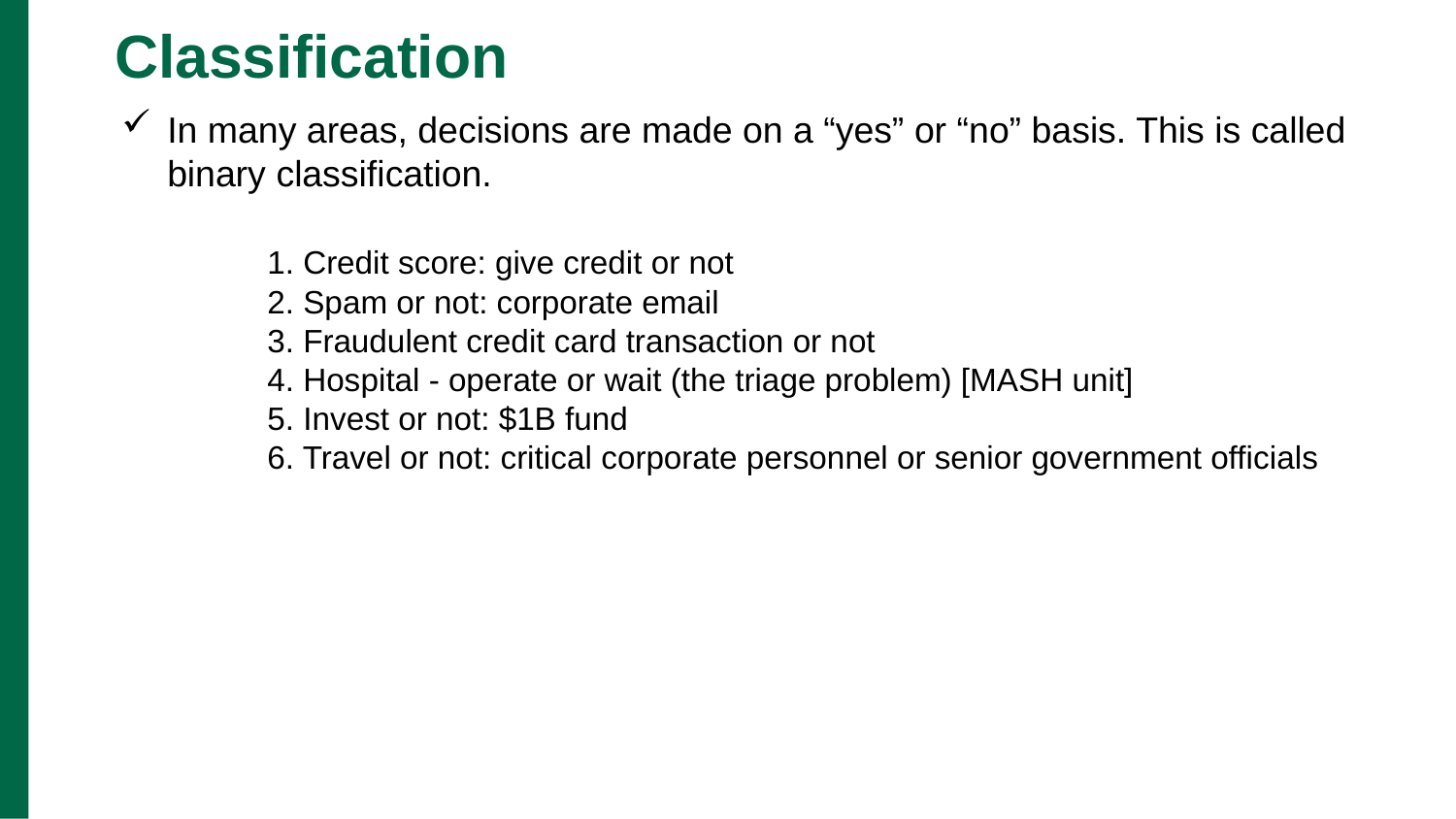

# Classification
In many areas, decisions are made on a “yes” or “no” basis. This is called binary classification.

	1. Credit score: give credit or not
	2. Spam or not: corporate email
	3. Fraudulent credit card transaction or not
	4. Hospital - operate or wait (the triage problem) [MASH unit]
	5. Invest or not: $1B fund
	6. Travel or not: critical corporate personnel or senior government officials